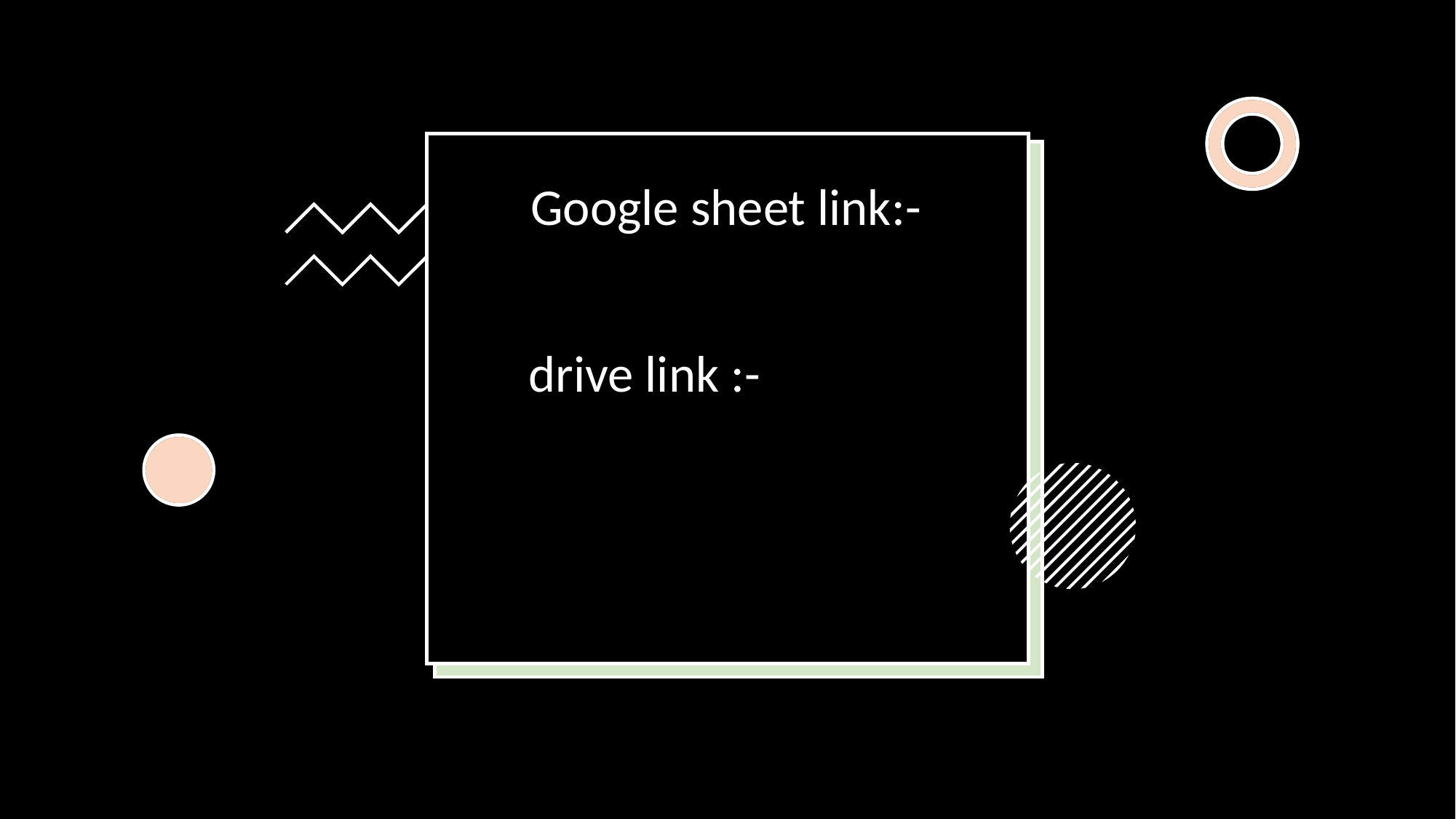

# Google sheet link:- Sheet drive link :- analysis